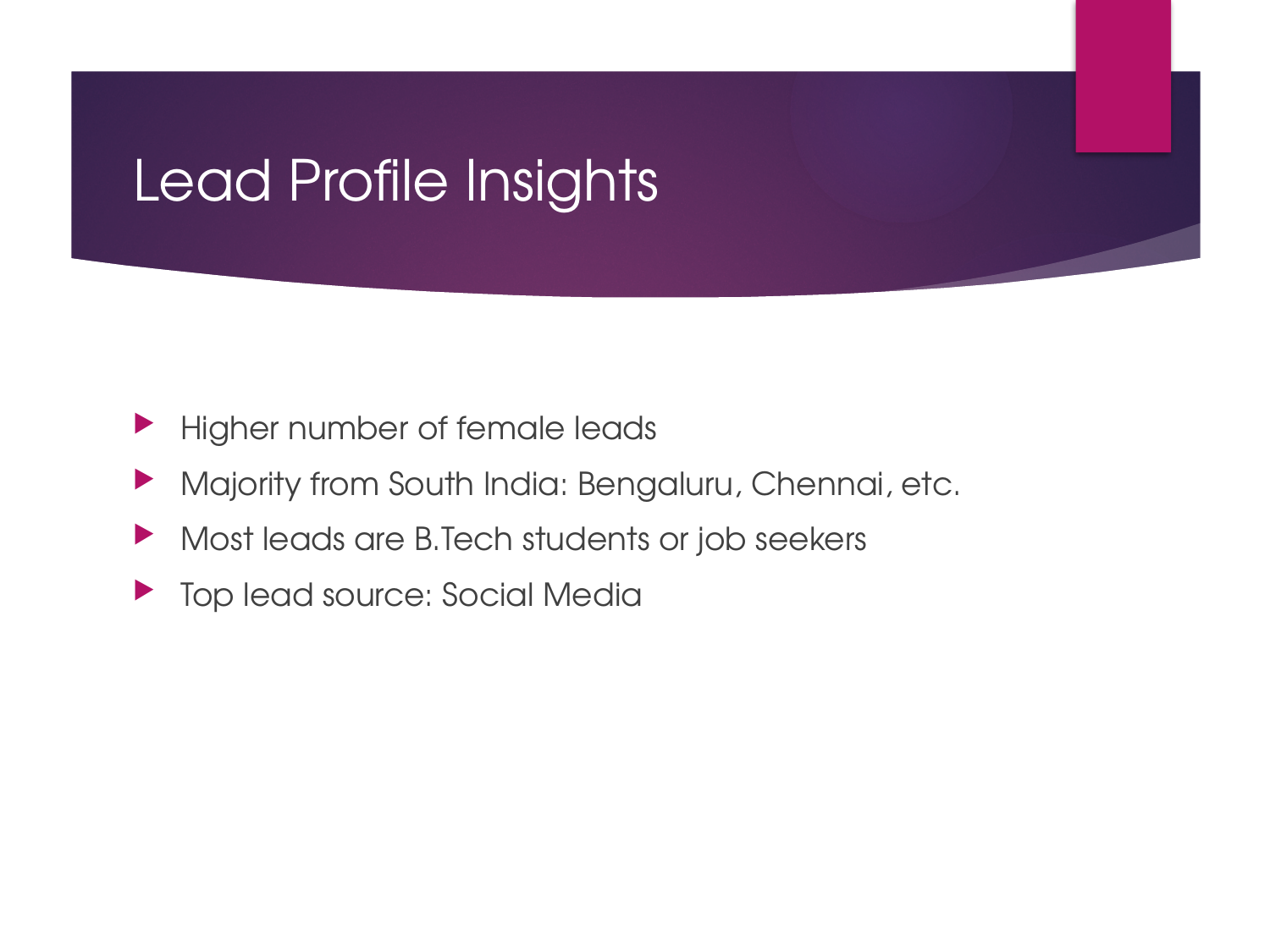

# Lead Profile Insights

Higher number of female leads
Majority from South India: Bengaluru, Chennai, etc.
Most leads are B.Tech students or job seekers
Top lead source: Social Media